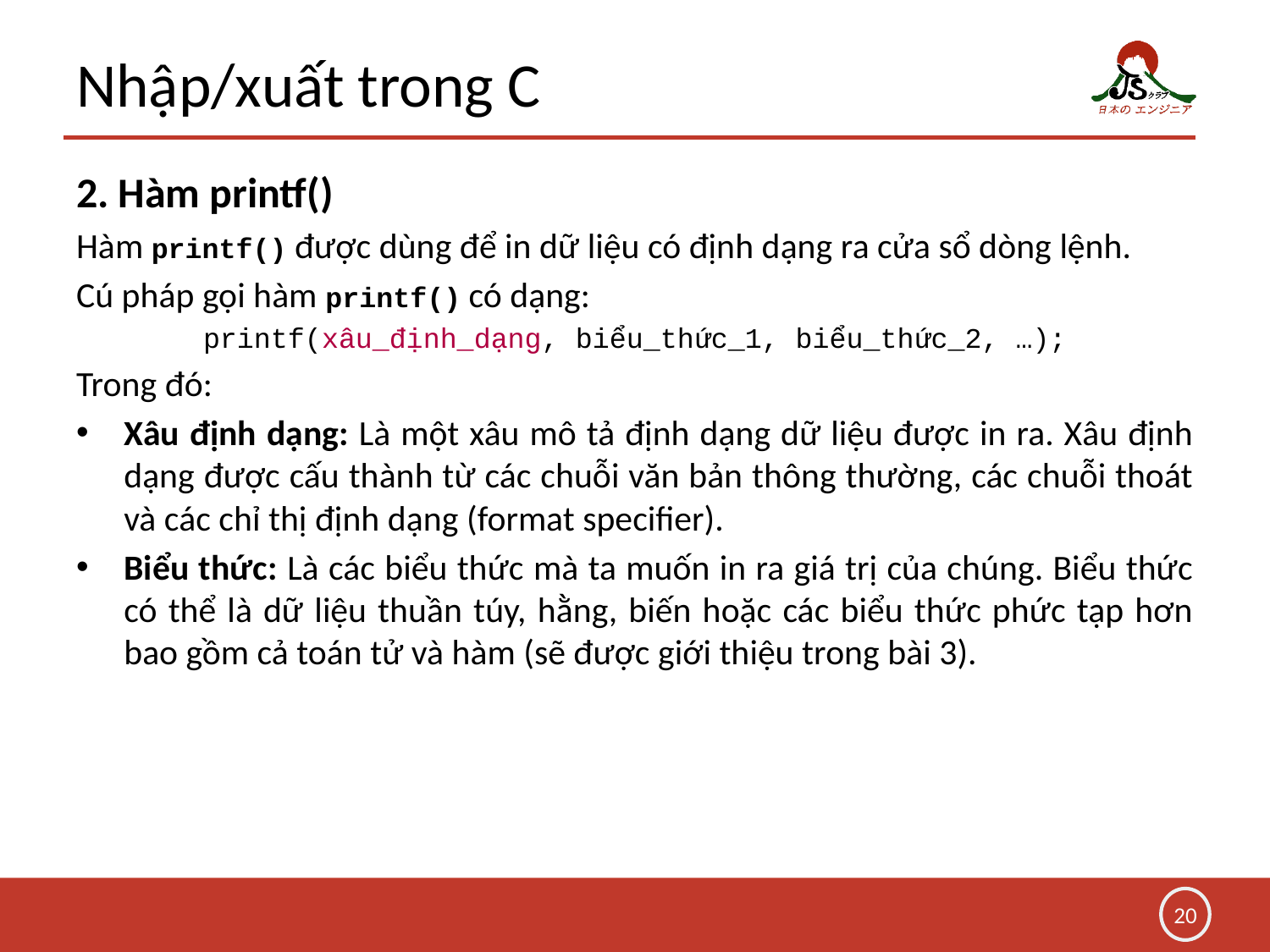

# Nhập/xuất trong C
2. Hàm printf()
Hàm printf() được dùng để in dữ liệu có định dạng ra cửa sổ dòng lệnh.
Cú pháp gọi hàm printf() có dạng:
printf(xâu_định_dạng, biểu_thức_1, biểu_thức_2, …);
Trong đó:
Xâu định dạng: Là một xâu mô tả định dạng dữ liệu được in ra. Xâu định dạng được cấu thành từ các chuỗi văn bản thông thường, các chuỗi thoát và các chỉ thị định dạng (format specifier).
Biểu thức: Là các biểu thức mà ta muốn in ra giá trị của chúng. Biểu thức có thể là dữ liệu thuần túy, hằng, biến hoặc các biểu thức phức tạp hơn bao gồm cả toán tử và hàm (sẽ được giới thiệu trong bài 3).